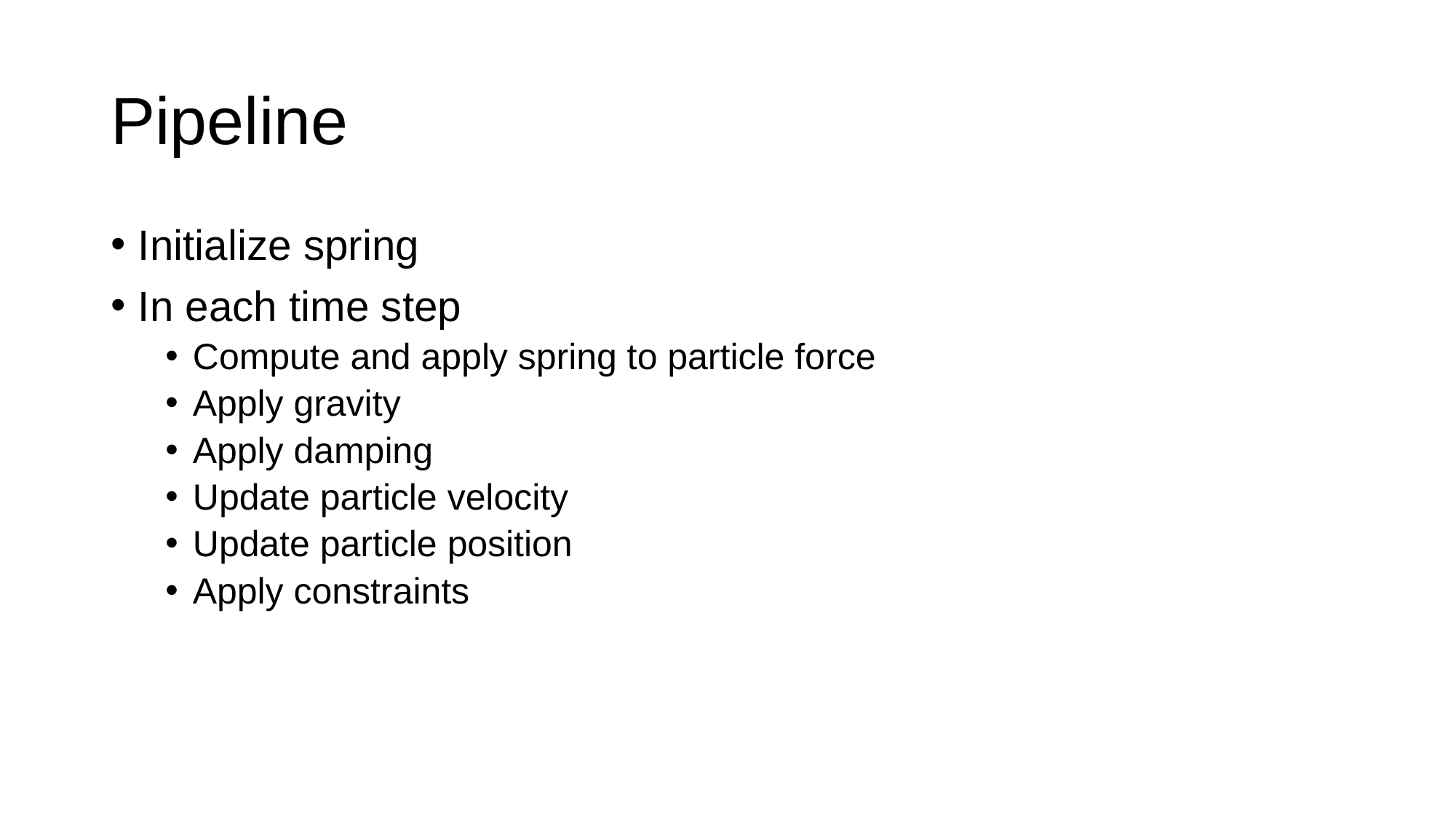

# Pipeline
Initialize spring
In each time step
Compute and apply spring to particle force
Apply gravity
Apply damping
Update particle velocity
Update particle position
Apply constraints